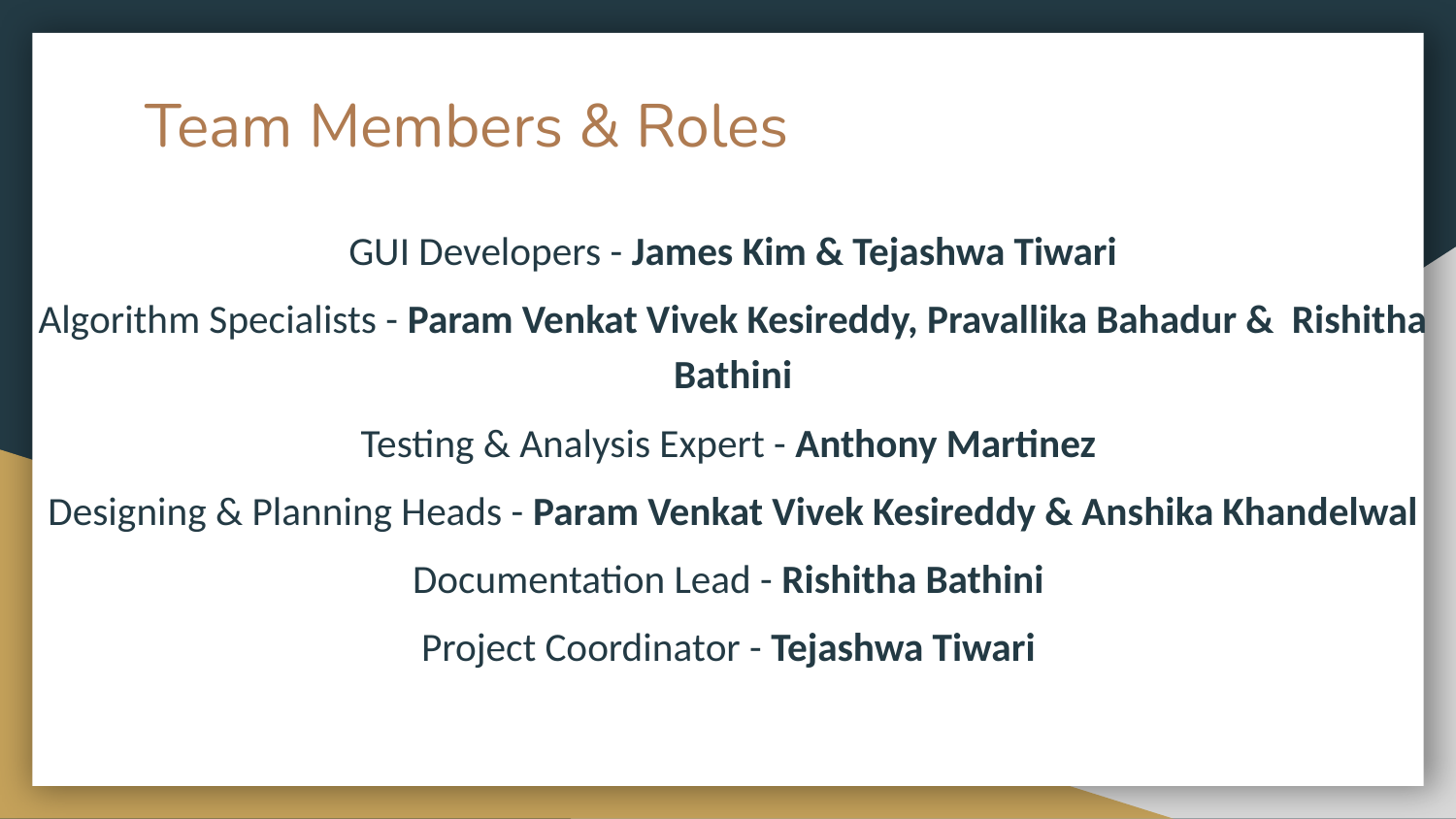

# Team Members & Roles
GUI Developers - James Kim & Tejashwa Tiwari
Algorithm Specialists - Param Venkat Vivek Kesireddy, Pravallika Bahadur &  Rishitha Bathini
Testing & Analysis Expert - Anthony Martinez
Designing & Planning Heads - Param Venkat Vivek Kesireddy & Anshika Khandelwal
Documentation Lead - Rishitha Bathini
Project Coordinator - Tejashwa Tiwari